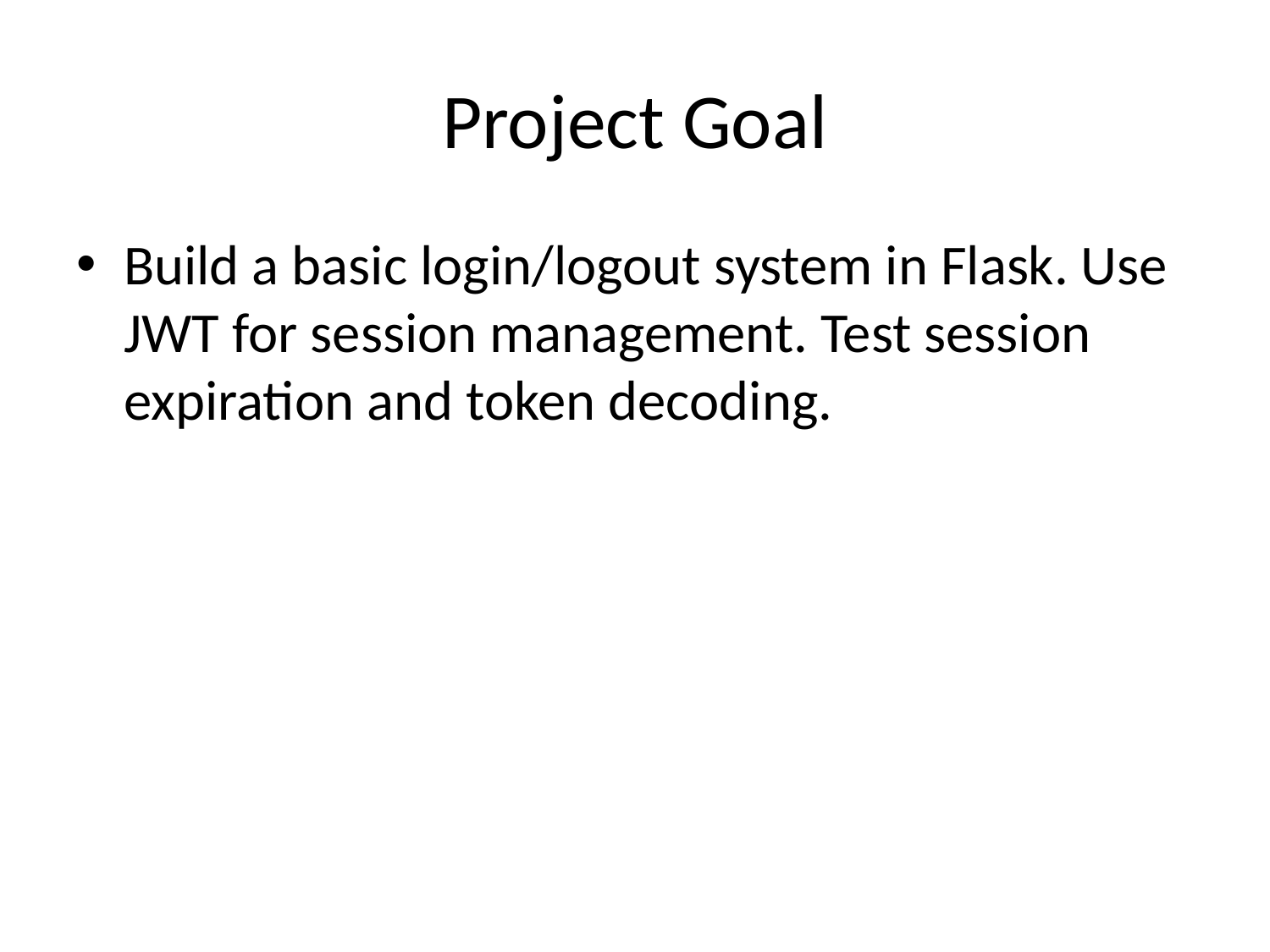

# Project Goal
Build a basic login/logout system in Flask. Use JWT for session management. Test session expiration and token decoding.